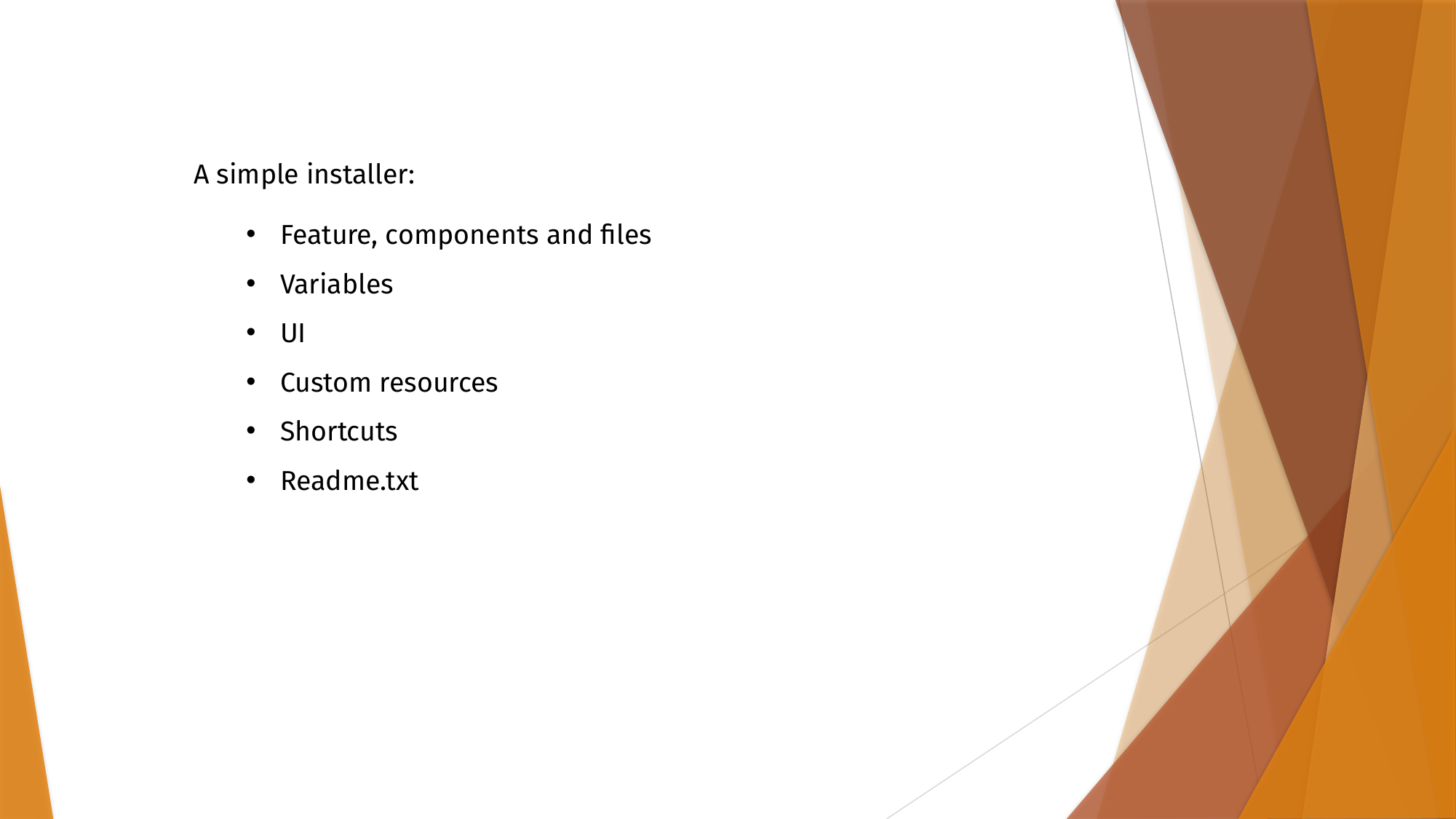

A simple installer:
Feature, components and files
Variables
UI
Custom resources
Shortcuts
Readme.txt